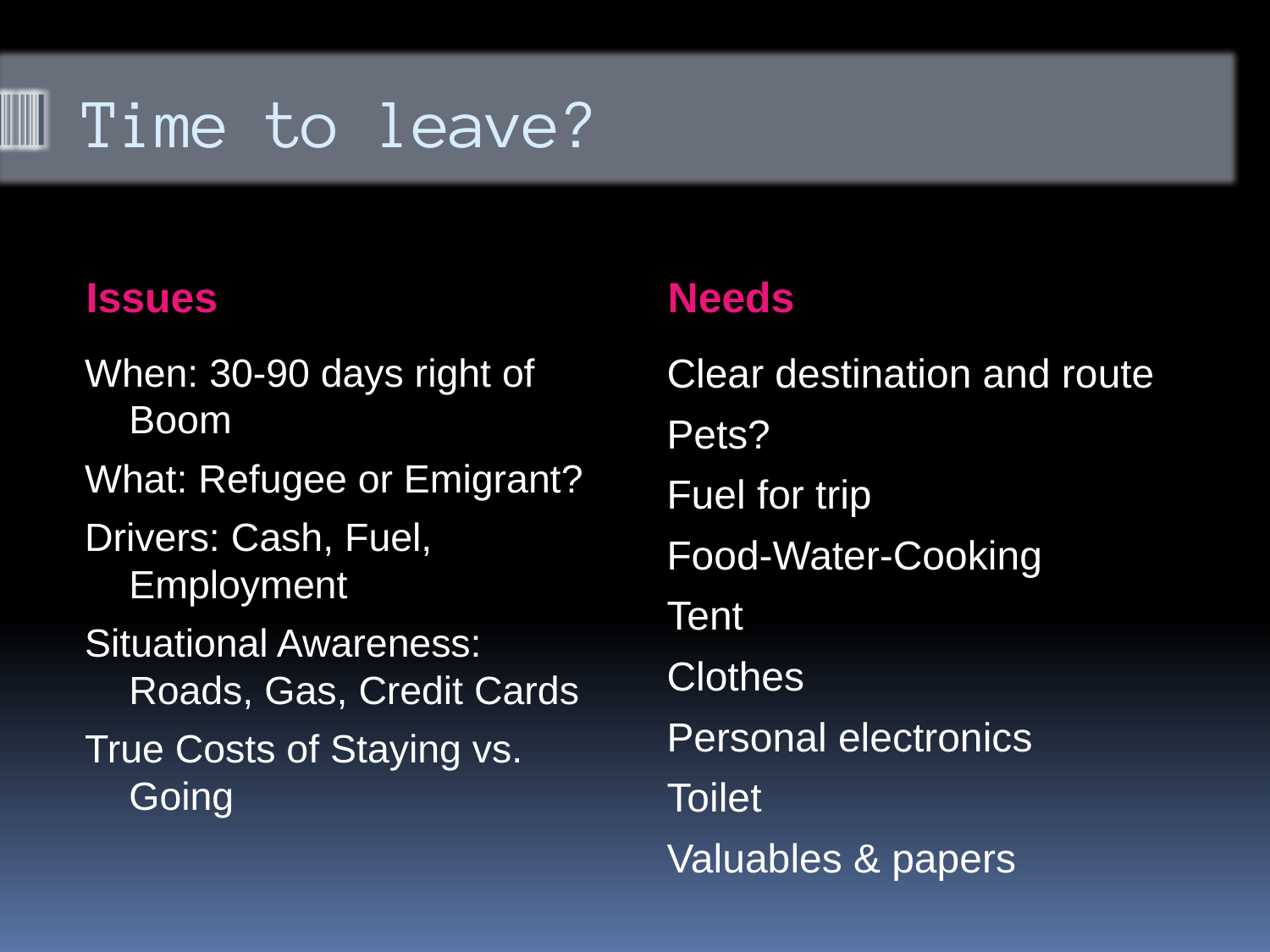

# Time to leave?
Issues
Needs
When: 30-90 days right of Boom
What: Refugee or Emigrant?
Drivers: Cash, Fuel, Employment
Situational Awareness: Roads, Gas, Credit Cards
True Costs of Staying vs. Going

Clear destination and route
Pets?
Fuel for trip
Food-Water-Cooking
Tent
Clothes
Personal electronics
Toilet
Valuables & papers